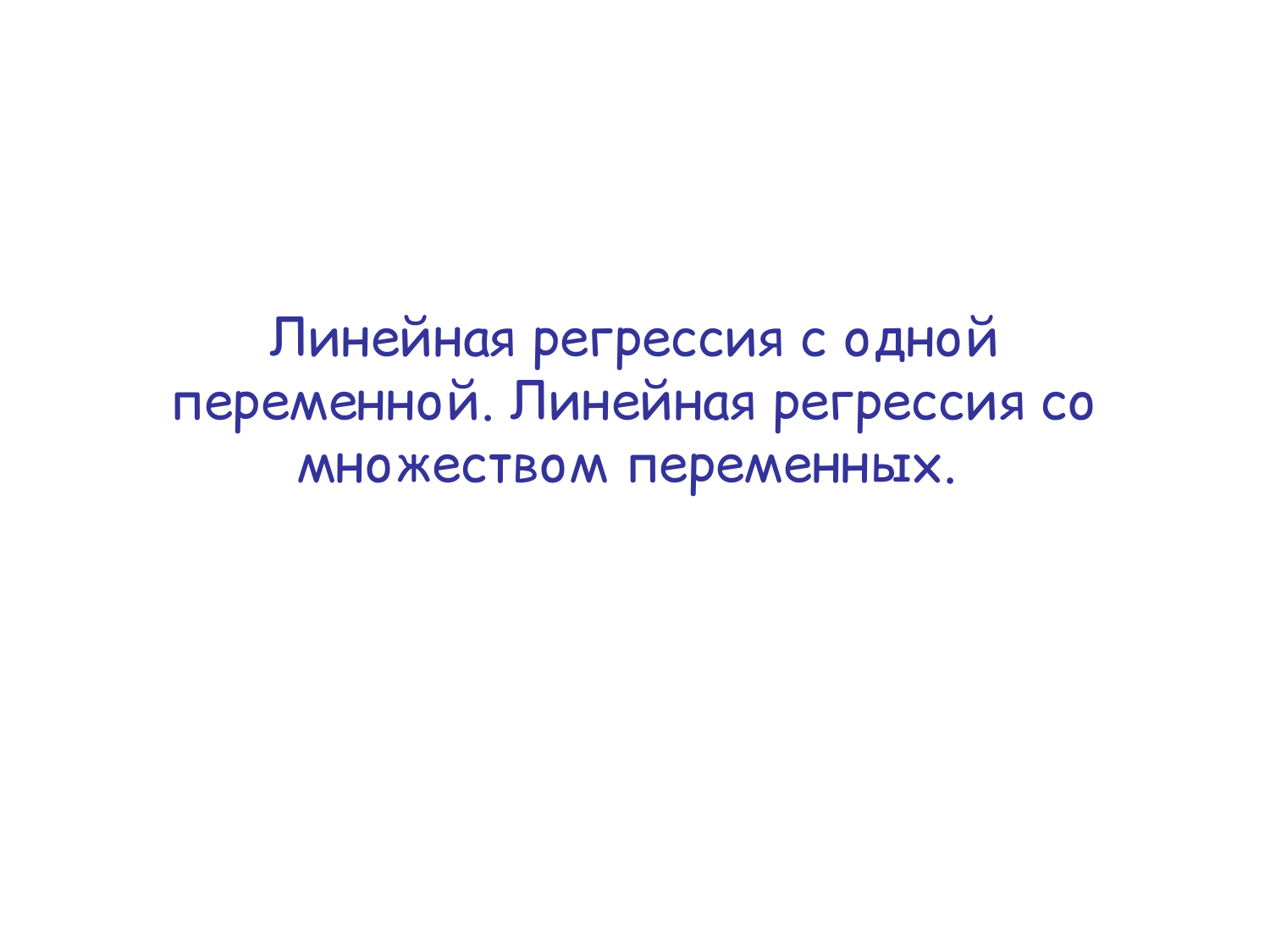

# Линейная регрессия с одной переменной. Линейная регрессия со множеством переменных.